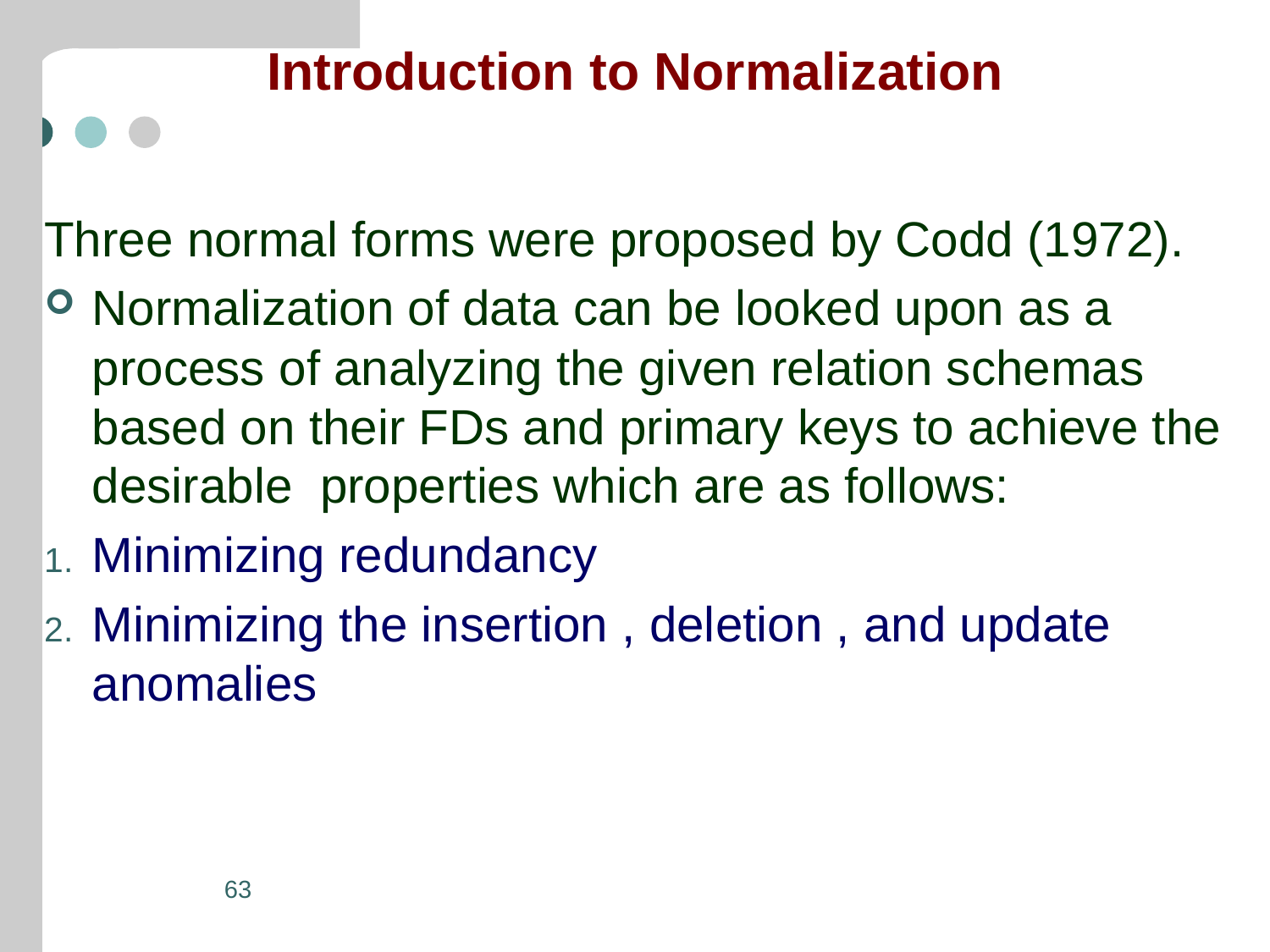

# Introduction to Normalization
Three normal forms were proposed by Codd (1972).
Normalization of data can be looked upon as a process of analyzing the given relation schemas based on their FDs and primary keys to achieve the desirable  properties which are as follows:
Minimizing redundancy
Minimizing the insertion , deletion , and update anomalies

63